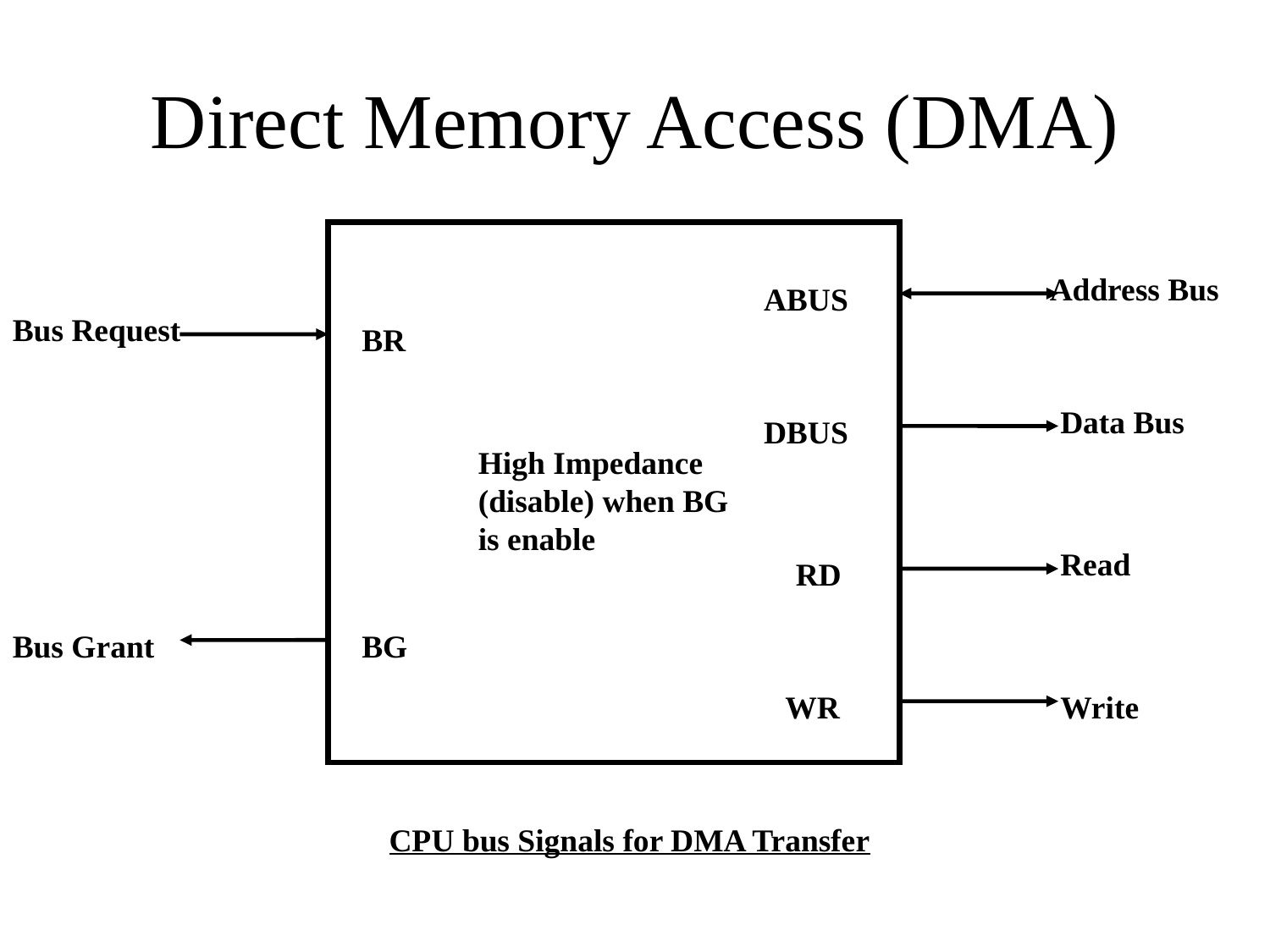

# Direct Memory Access (DMA)

Address Bus
ABUS

Bus Request

BR

Data Bus
DBUS

High Impedance (disable) when BG is enable
Read
RD

Bus Grant
BG

WR
Write

CPU bus Signals for DMA Transfer